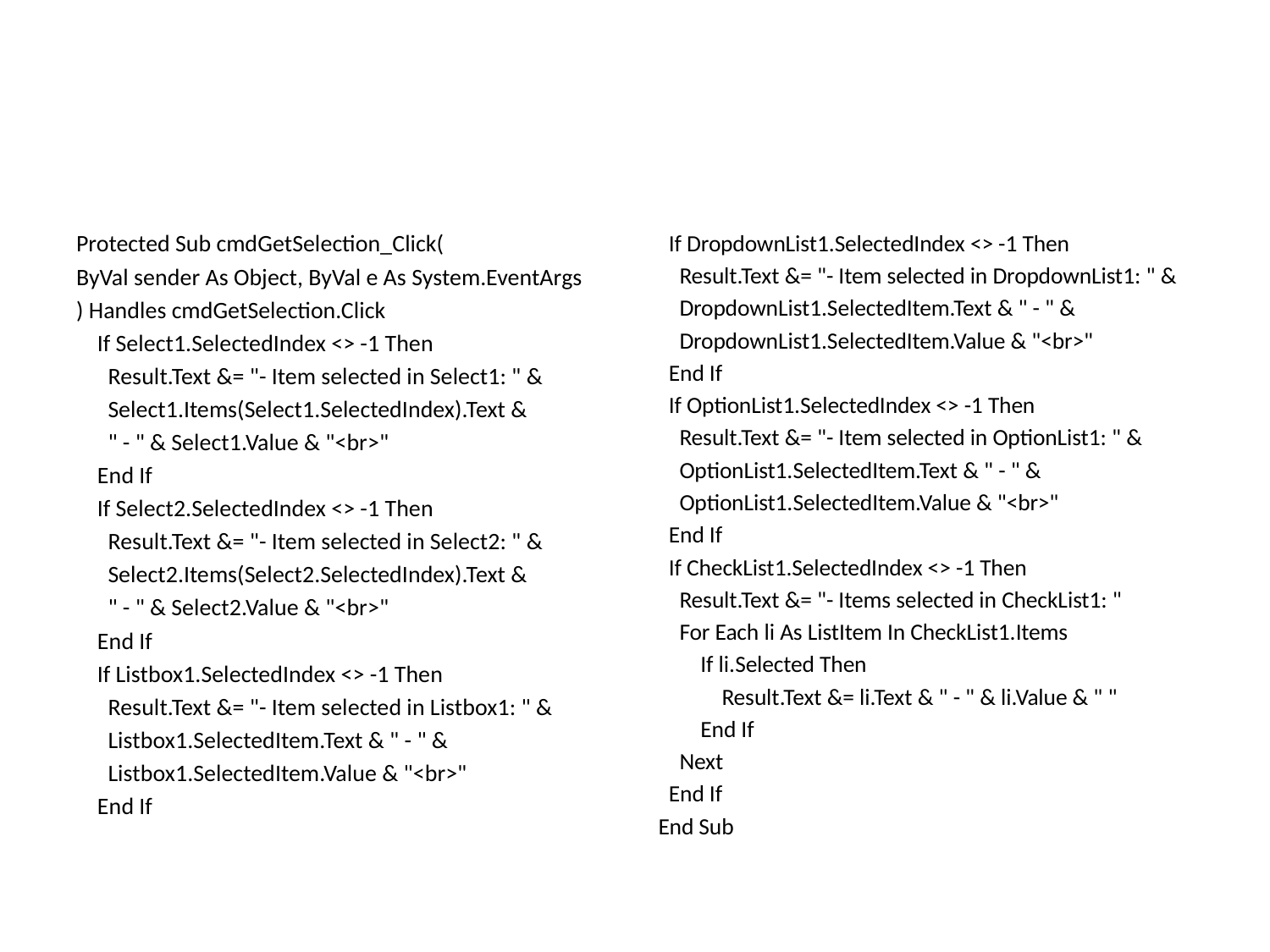

#
Protected Sub cmdGetSelection_Click(
ByVal sender As Object, ByVal e As System.EventArgs
) Handles cmdGetSelection.Click
    If Select1.SelectedIndex <> -1 Then
      Result.Text &= "- Item selected in Select1: " &
      Select1.Items(Select1.SelectedIndex).Text &
      " - " & Select1.Value & "<br>"
    End If
    If Select2.SelectedIndex <> -1 Then
      Result.Text &= "- Item selected in Select2: " &
      Select2.Items(Select2.SelectedIndex).Text &
      " - " & Select2.Value & "<br>"
    End If
    If Listbox1.SelectedIndex <> -1 Then
      Result.Text &= "- Item selected in Listbox1: " &
      Listbox1.SelectedItem.Text & " - " &
      Listbox1.SelectedItem.Value & "<br>"
    End If
  If DropdownList1.SelectedIndex <> -1 Then
    Result.Text &= "- Item selected in DropdownList1: " &
    DropdownList1.SelectedItem.Text & " - " &
    DropdownList1.SelectedItem.Value & "<br>"
  End If
  If OptionList1.SelectedIndex <> -1 Then
    Result.Text &= "- Item selected in OptionList1: " &
    OptionList1.SelectedItem.Text & " - " &
    OptionList1.SelectedItem.Value & "<br>"
  End If
  If CheckList1.SelectedIndex <> -1 Then
    Result.Text &= "- Items selected in CheckList1: "
    For Each li As ListItem In CheckList1.Items
        If li.Selected Then
            Result.Text &= li.Text & " - " & li.Value & " "
        End If
    Next
  End If
End Sub